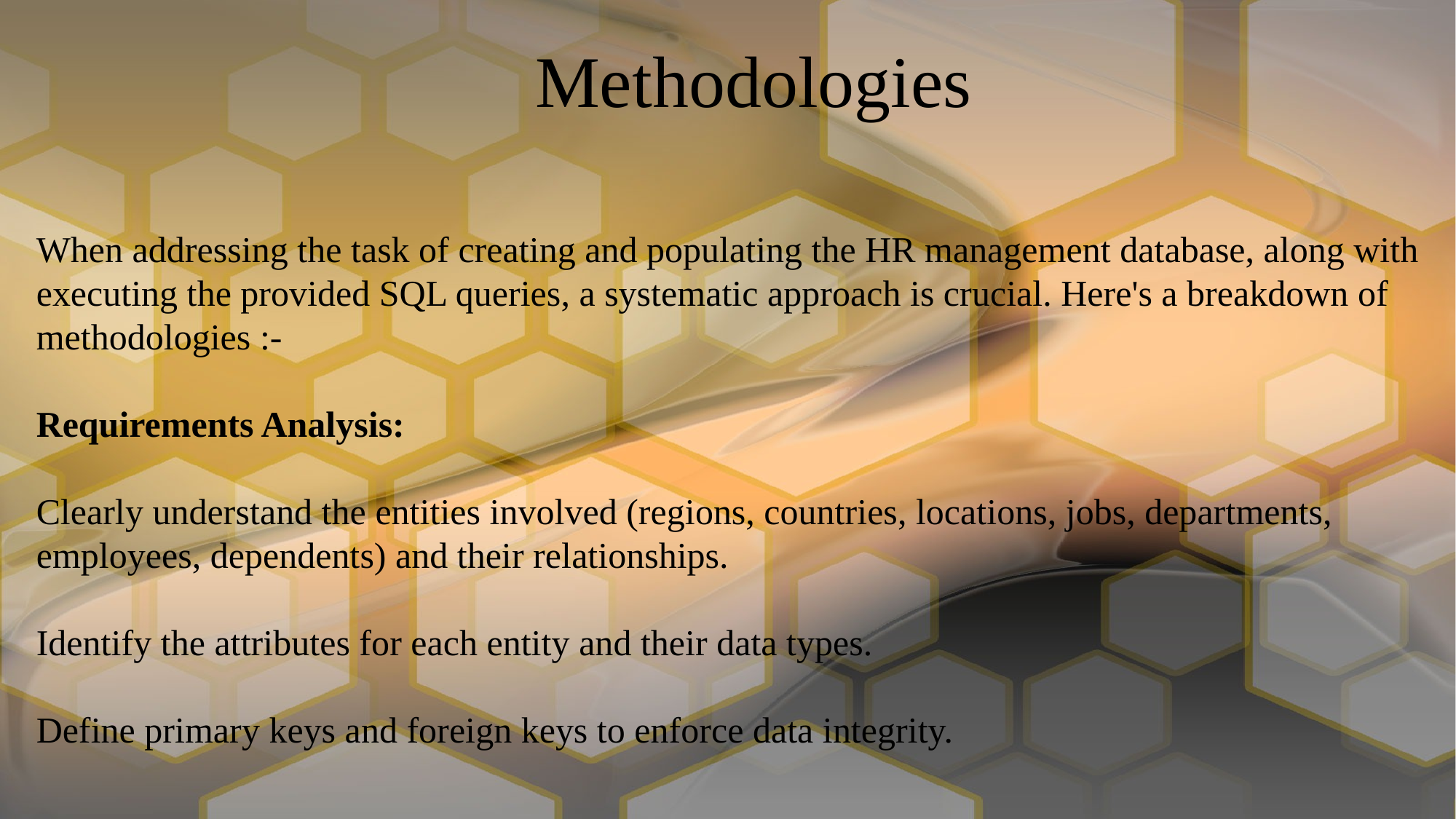

When addressing the task of creating and populating the HR management database, along with executing the provided SQL queries, a systematic approach is crucial. Here's a breakdown of methodologies :-

Requirements Analysis:

Clearly understand the entities involved (regions, countries, locations, jobs, departments, employees, dependents) and their relationships.

Identify the attributes for each entity and their data types.

Define primary keys and foreign keys to enforce data integrity.

.

Methodologies